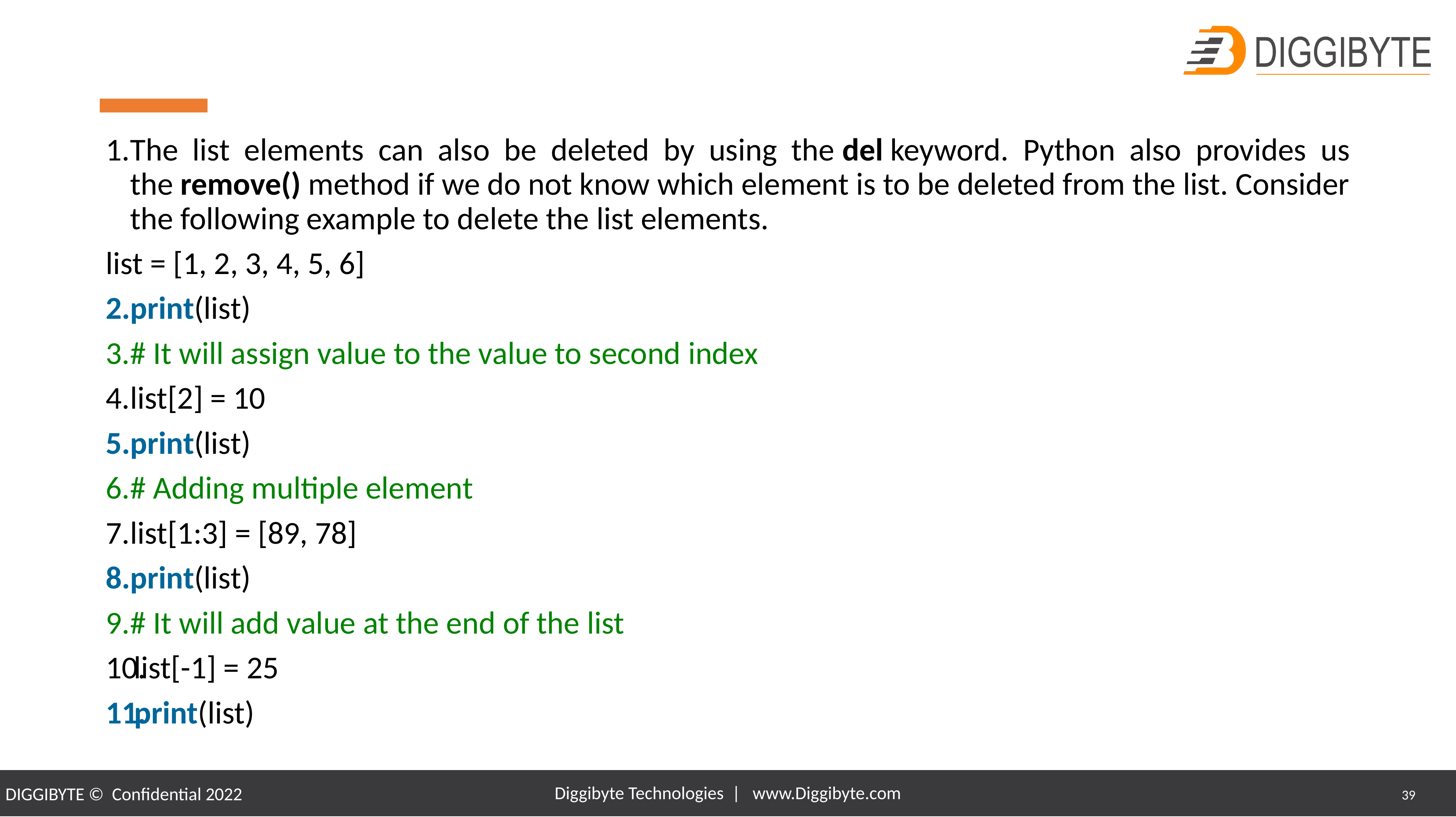

The list elements can also be deleted by using the del keyword. Python also provides us the remove() method if we do not know which element is to be deleted from the list. Consider the following example to delete the list elements.
list = [1, 2, 3, 4, 5, 6]
print(list)
# It will assign value to the value to second index
list[2] = 10
print(list)
# Adding multiple element
list[1:3] = [89, 78]
print(list)
# It will add value at the end of the list
list[-1] = 25
print(list)

Diggibyte Technologies  |   www.Diggibyte.com
39